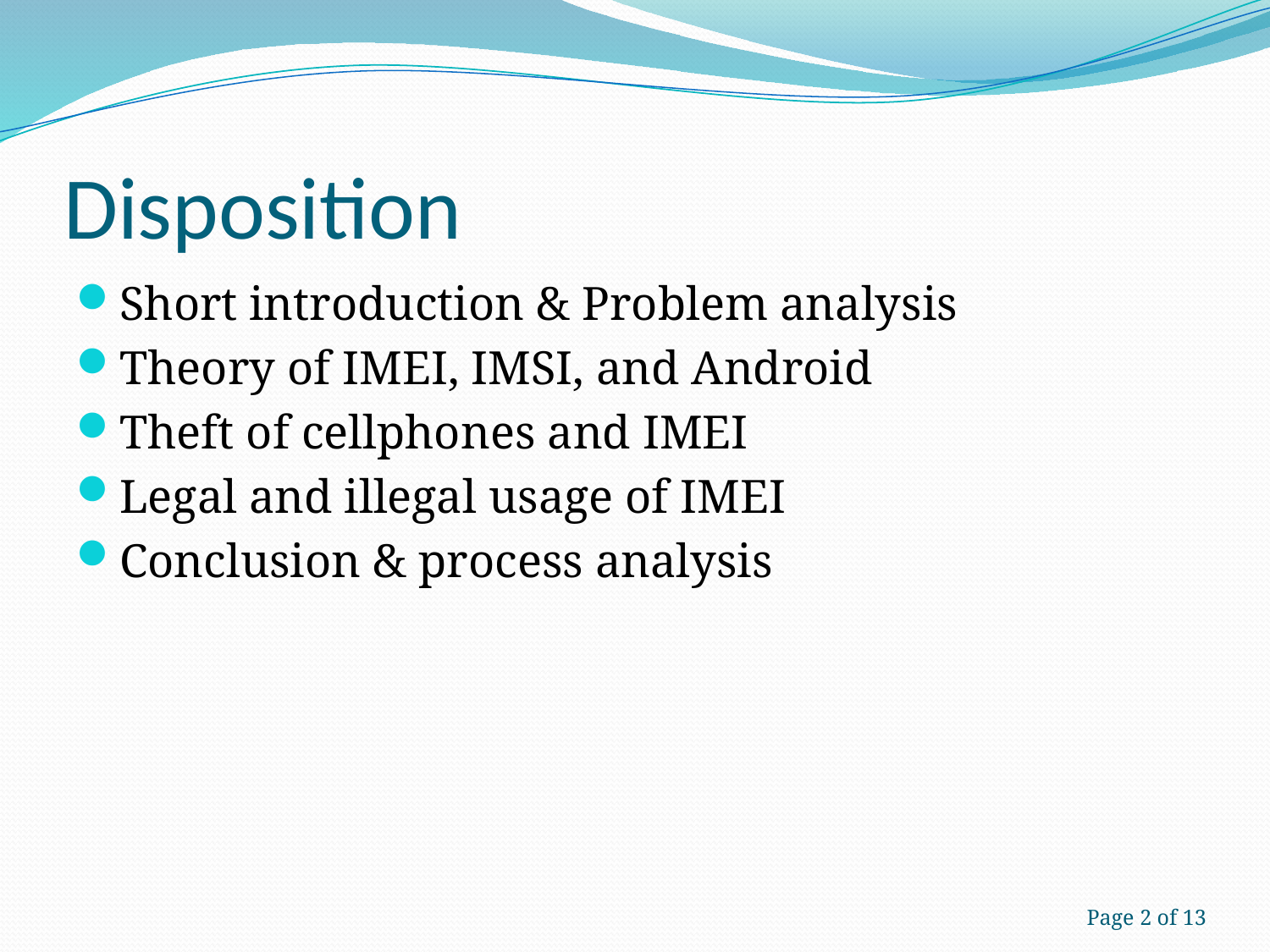

# Disposition
Short introduction & Problem analysis
Theory of IMEI, IMSI, and Android
Theft of cellphones and IMEI
Legal and illegal usage of IMEI
Conclusion & process analysis
Page 2 of 13